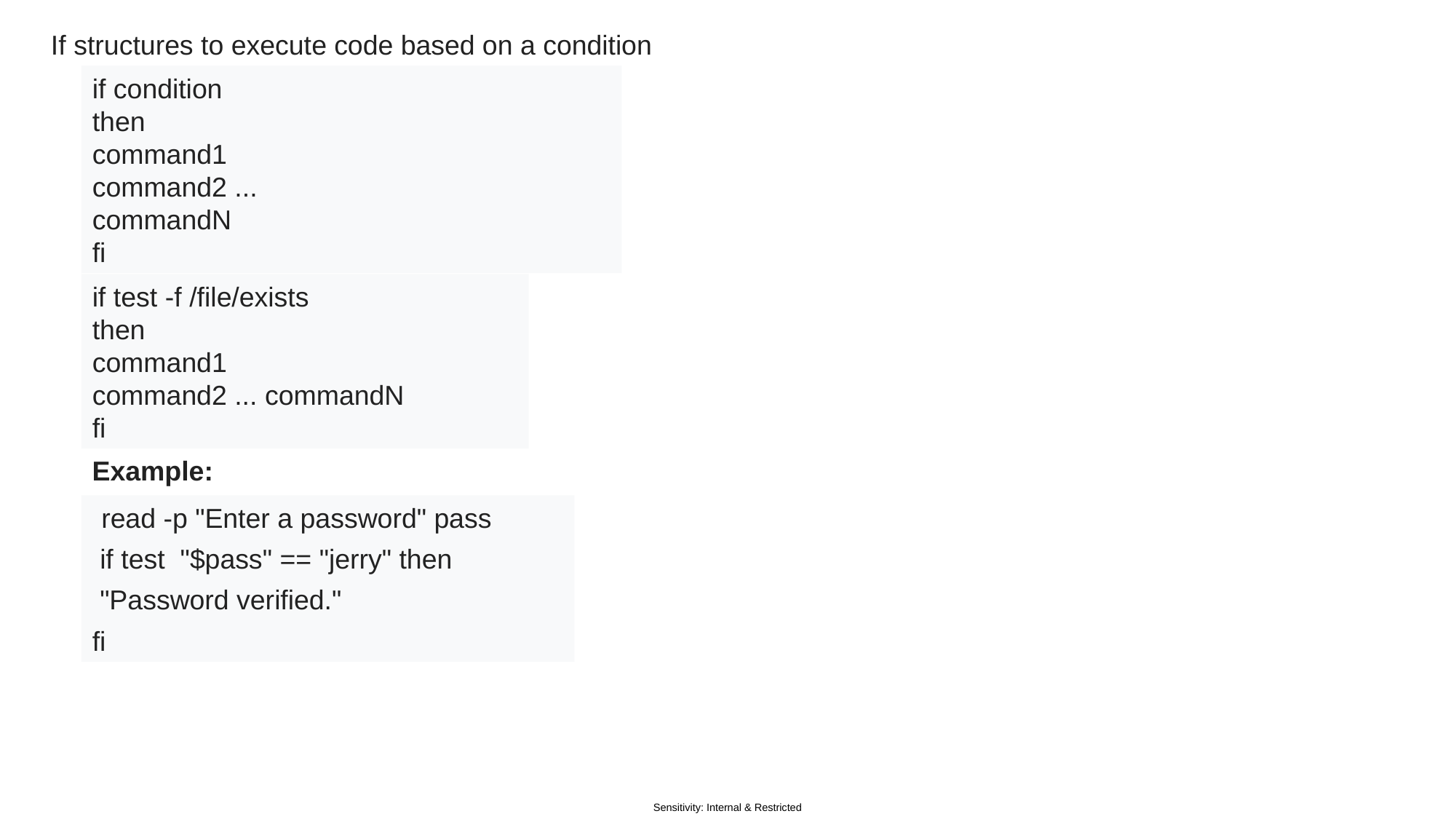

If structures to execute code based on a condition
if condition
then
command1
command2 ...
commandN
fi
if test -f /file/exists
then
command1
command2 ... commandN
fi
Example:
 read -p "Enter a password" pass
 if test  "$pass" == "jerry" then
 "Password verified."
fi